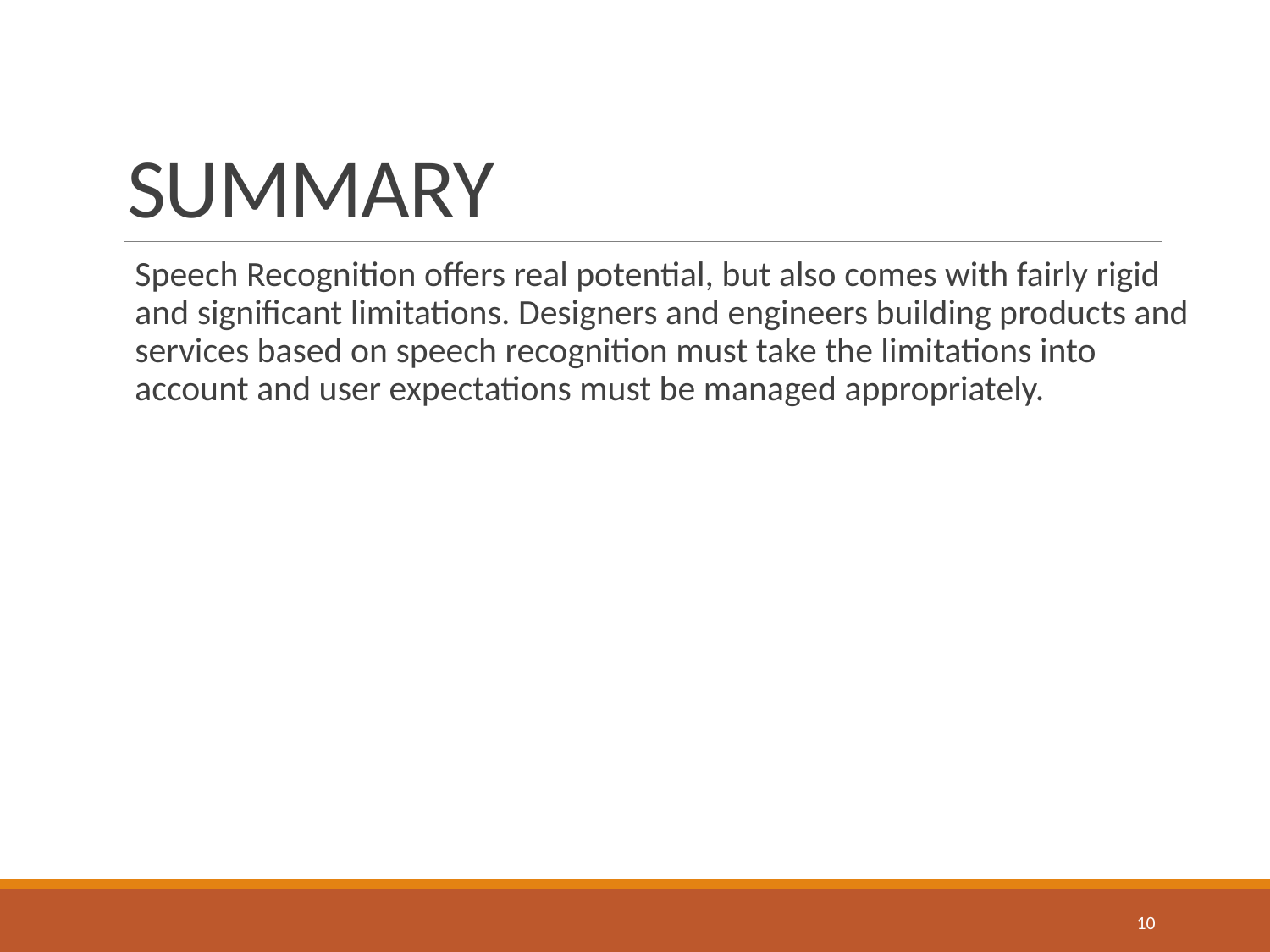

# SUMMARY
Speech Recognition offers real potential, but also comes with fairly rigid and significant limitations. Designers and engineers building products and services based on speech recognition must take the limitations into account and user expectations must be managed appropriately.

10